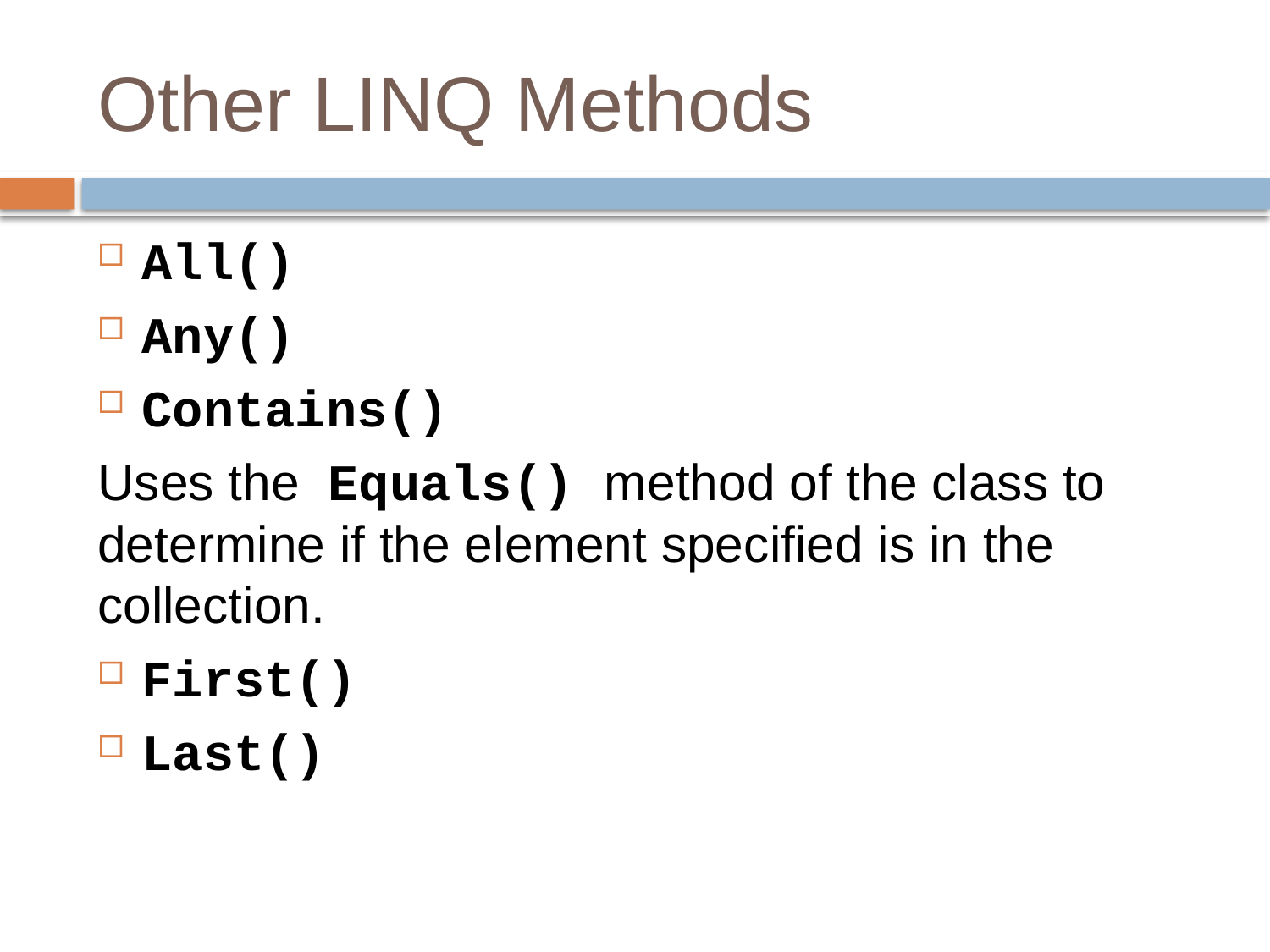

# Other LINQ Methods
All()
Any()
Contains()
Uses the  Equals() method of the class to determine if the element specified is in the collection.
First()
Last()